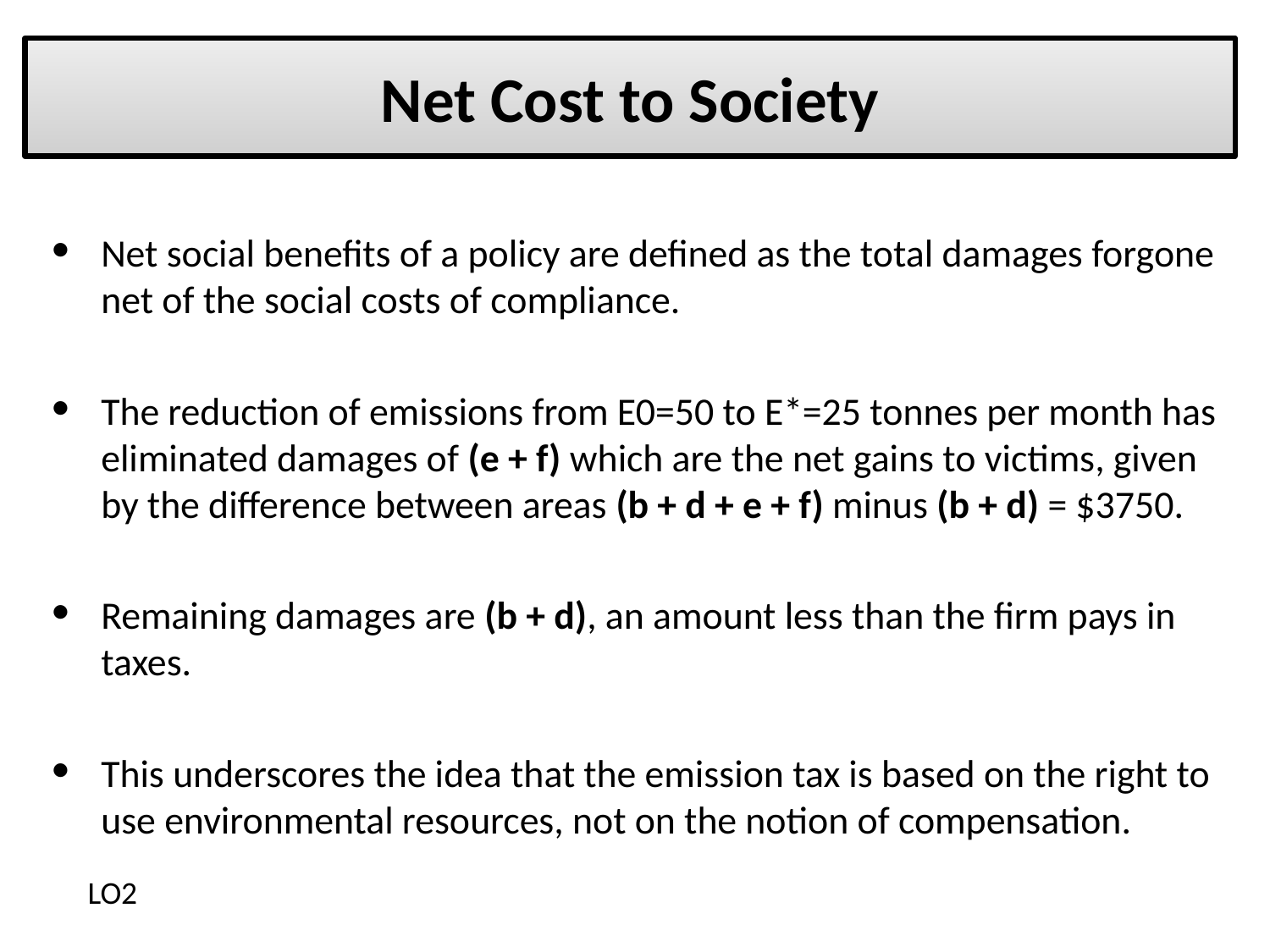

# Net Cost to Society
Net social benefits of a policy are defined as the total damages forgone net of the social costs of compliance.

The reduction of emissions from E0=50 to E*=25 tonnes per month has eliminated damages of (e + f) which are the net gains to victims, given by the difference between areas (b + d + e + f) minus (b + d) = $3750.

Remaining damages are (b + d), an amount less than the firm pays in taxes.

This underscores the idea that the emission tax is based on the right to use environmental resources, not on the notion of compensation.
LO2